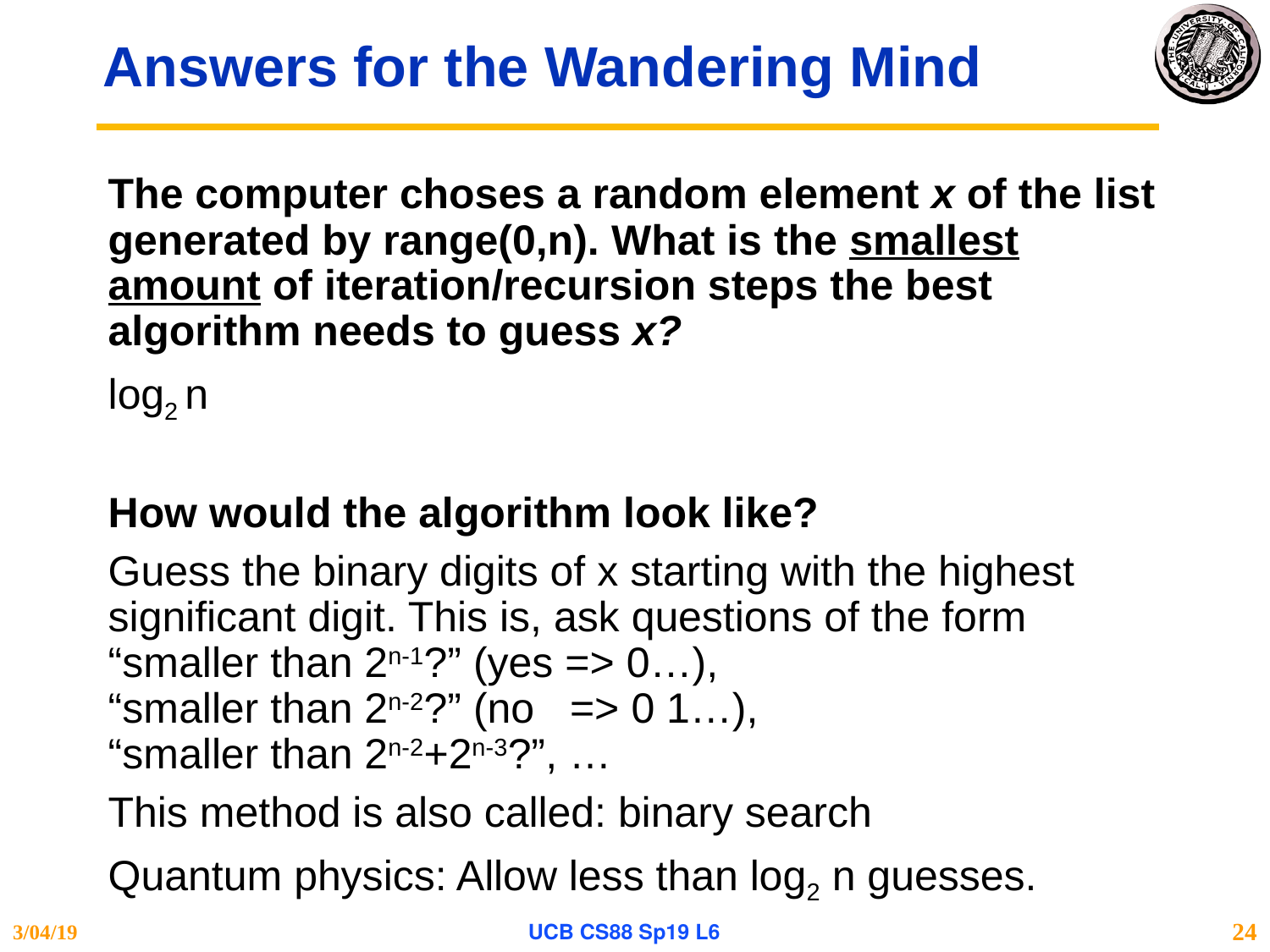

# Answers for the Wandering Mind
The computer choses a random element x of the list generated by range(0,n). What is the smallest amount of iteration/recursion steps the best algorithm needs to guess x?
log2 n

How would the algorithm look like?
Guess the binary digits of x starting with the highest significant digit. This is, ask questions of the form “smaller than 2n-1?” (yes => 0…),
“smaller than 2n-2?” (no   => 0 1…),
“smaller than 2n-2+2n-3?”, …
This method is also called: binary search
Quantum physics: Allow less than log2 n guesses.
3/04/19
UCB CS88 Sp19 L6
24